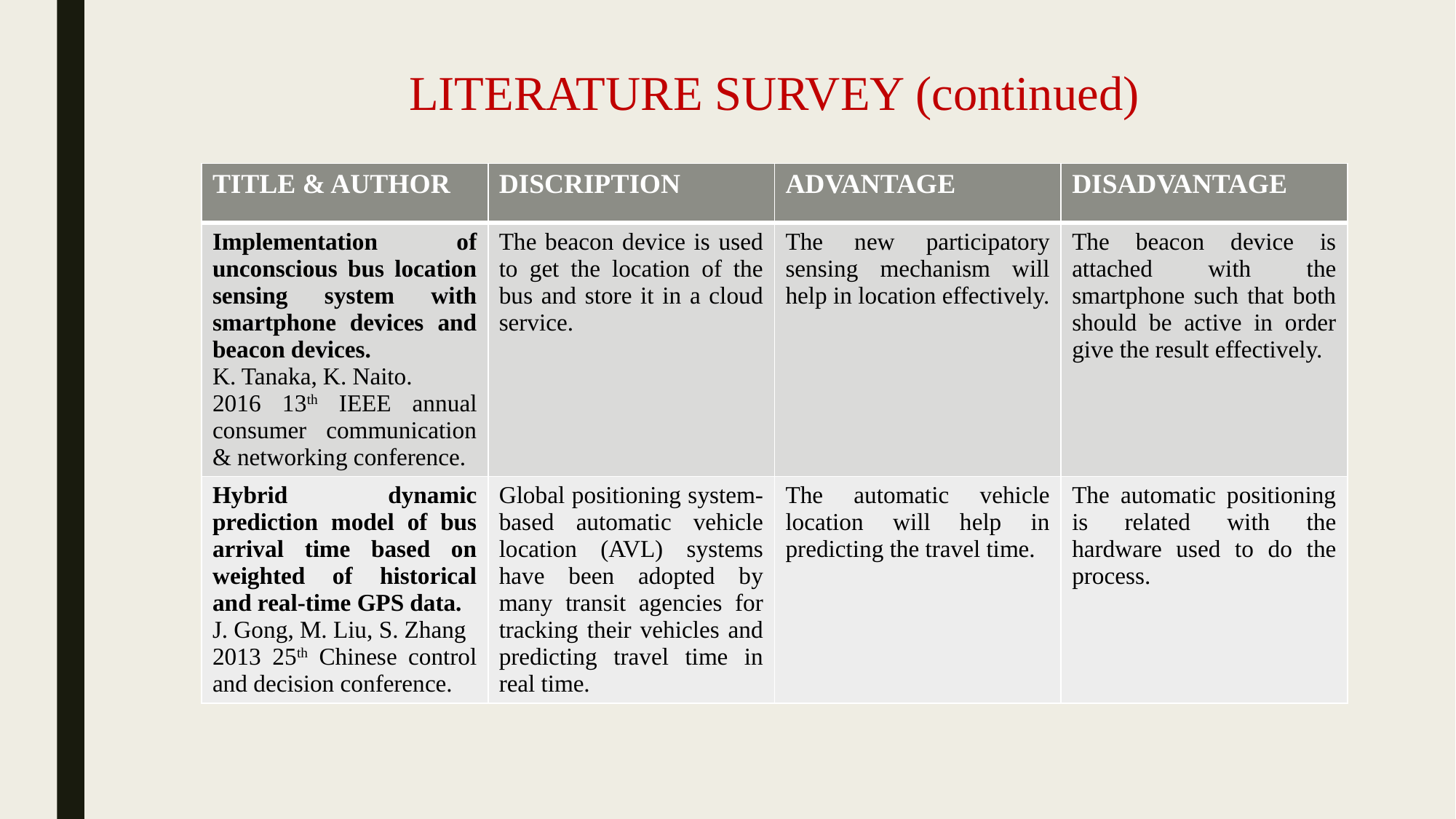

# LITERATURE SURVEY (continued)
| TITLE & AUTHOR | DISCRIPTION | ADVANTAGE | DISADVANTAGE |
| --- | --- | --- | --- |
| Implementation of unconscious bus location sensing system with smartphone devices and beacon devices. K. Tanaka, K. Naito. 2016 13th IEEE annual consumer communication & networking conference. | The beacon device is used to get the location of the bus and store it in a cloud service. | The new participatory sensing mechanism will help in location effectively. | The beacon device is attached with the smartphone such that both should be active in order give the result effectively. |
| Hybrid dynamic prediction model of bus arrival time based on weighted of historical and real-time GPS data. J. Gong, M. Liu, S. Zhang 2013 25th Chinese control and decision conference. | Global positioning system-based automatic vehicle location (AVL) systems have been adopted by many transit agencies for tracking their vehicles and predicting travel time in real time. | The automatic vehicle location will help in predicting the travel time. | The automatic positioning is related with the hardware used to do the process. |